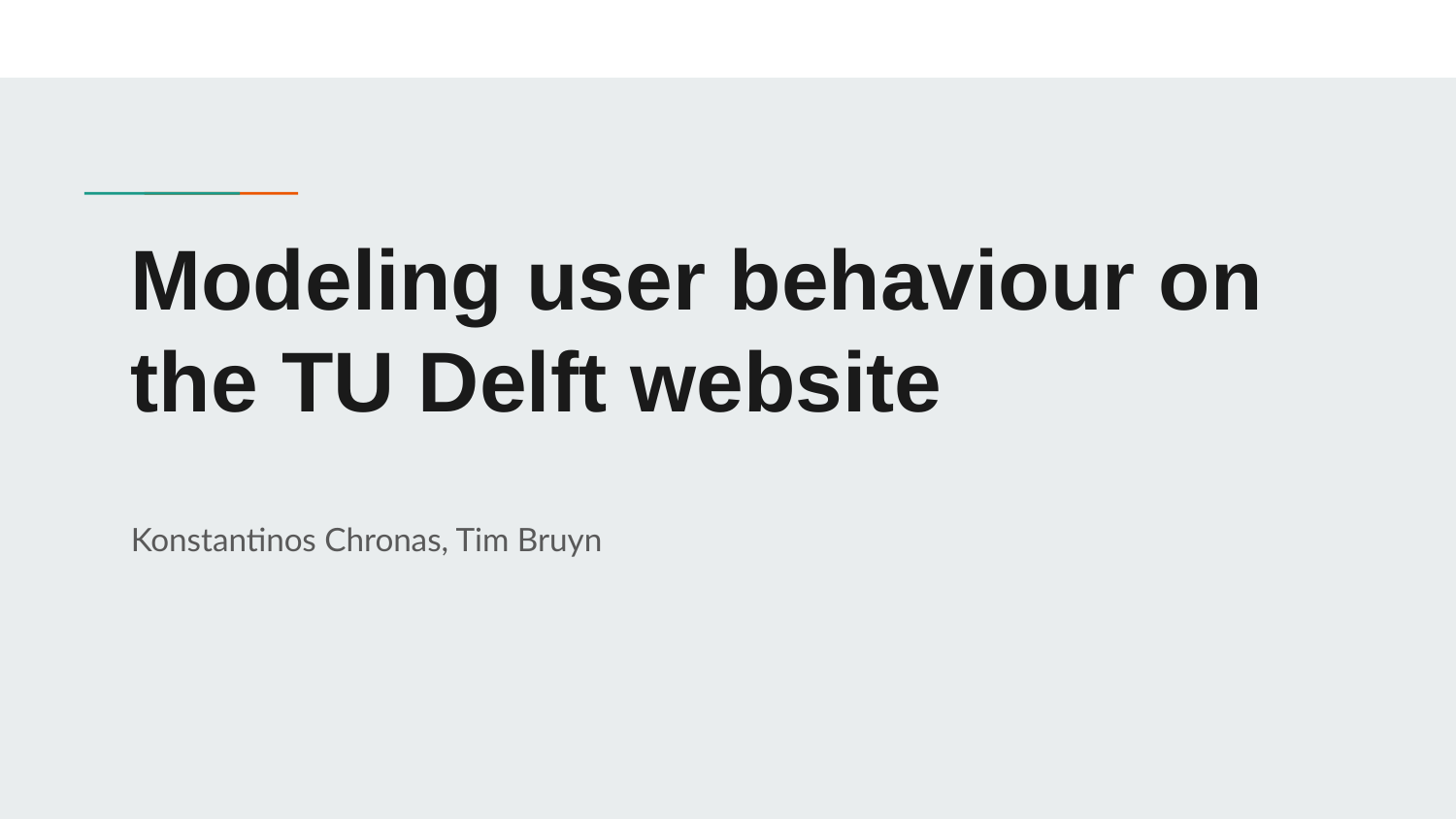

# Modeling user behaviour on the TU Delft website
Konstantinos Chronas, Tim Bruyn